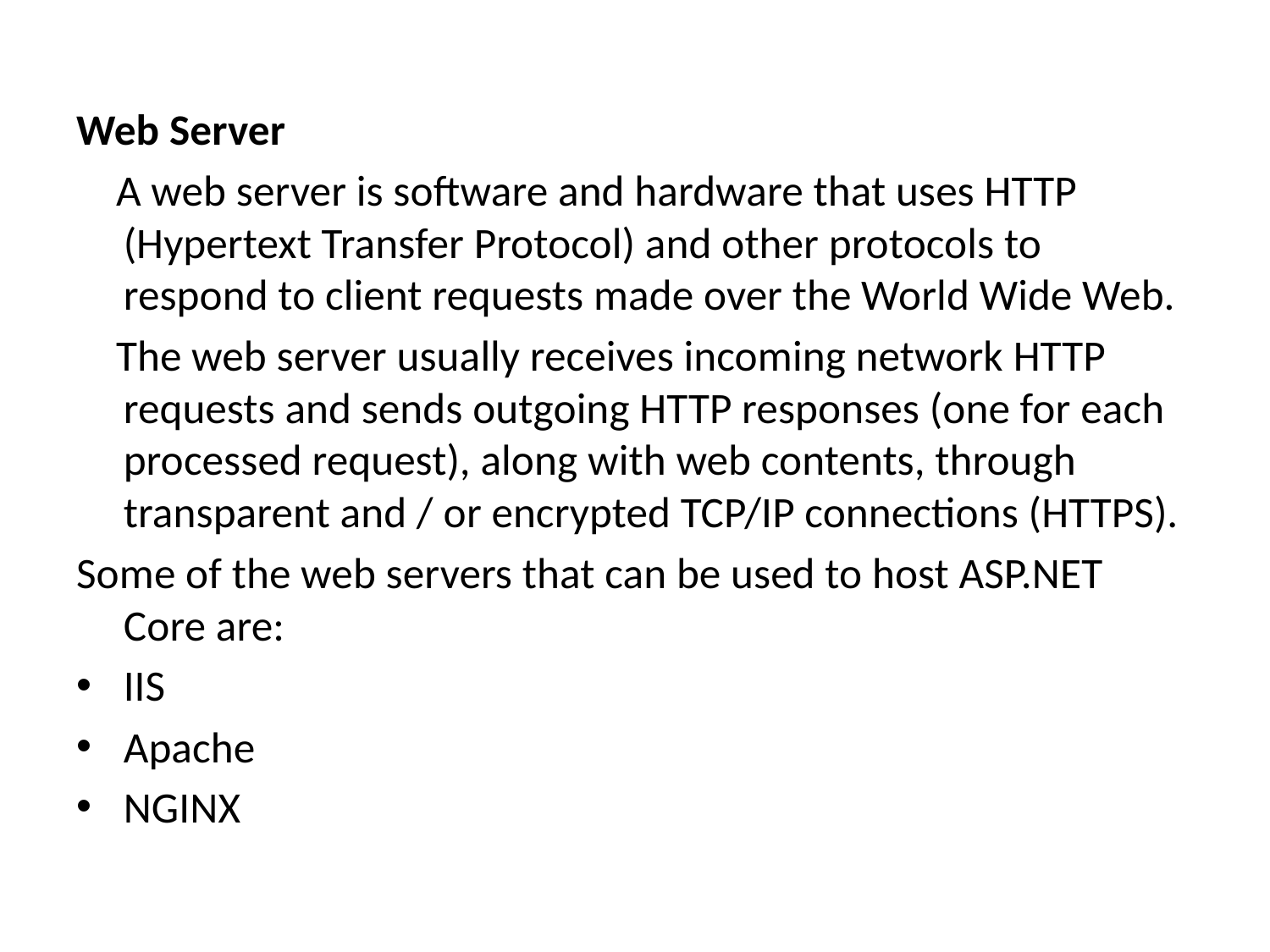

Web Server
    A web server is software and hardware that uses HTTP (Hypertext Transfer Protocol) and other protocols to respond to client requests made over the World Wide Web.
    The web server usually receives incoming network HTTP requests and sends outgoing HTTP responses (one for each processed request), along with web contents, through transparent and / or encrypted TCP/IP connections (HTTPS).
Some of the web servers that can be used to host ASP.NET Core are:
IIS
Apache
NGINX